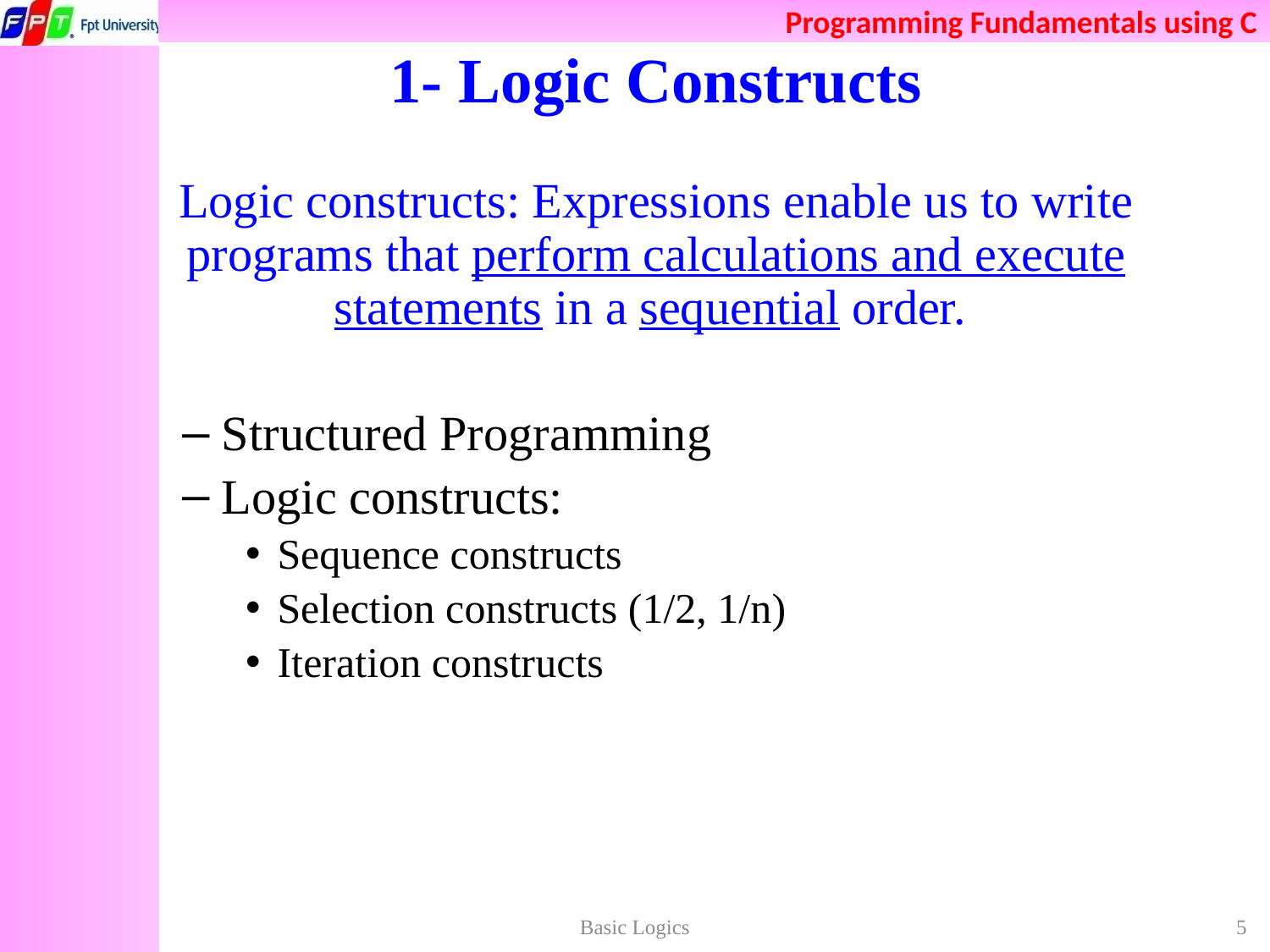

# 1- Logic Constructs
Logic constructs: Expressions enable us to write programs that perform calculations and execute statements in a sequential order.

Structured Programming
Logic constructs:
Sequence constructs
Selection constructs (1/2, 1/n)
Iteration constructs
Basic Logics
5